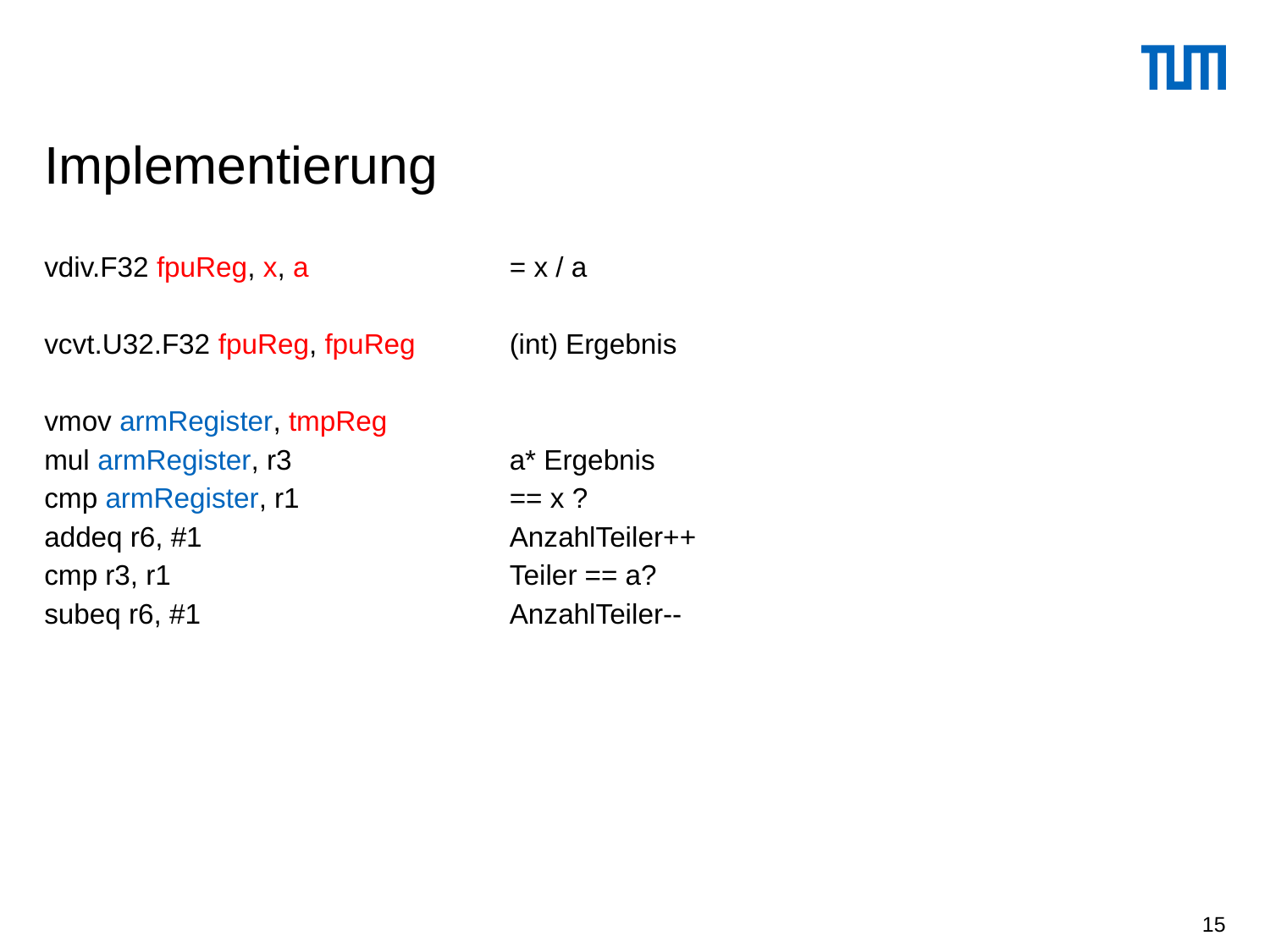

# Implementierung
vdiv.F32 fpuReg, x, a

vcvt.U32.F32 fpuReg, fpuReg

vmov armRegister, tmpReg
mul armRegister, r3
cmp armRegister, r1
addeq r6, #1
cmp r3, r1
subeq r6, #1

= x / a

(int) Ergebnis

a* Ergebnis
== x ?
AnzahlTeiler++
Teiler == a?
AnzahlTeiler--

15